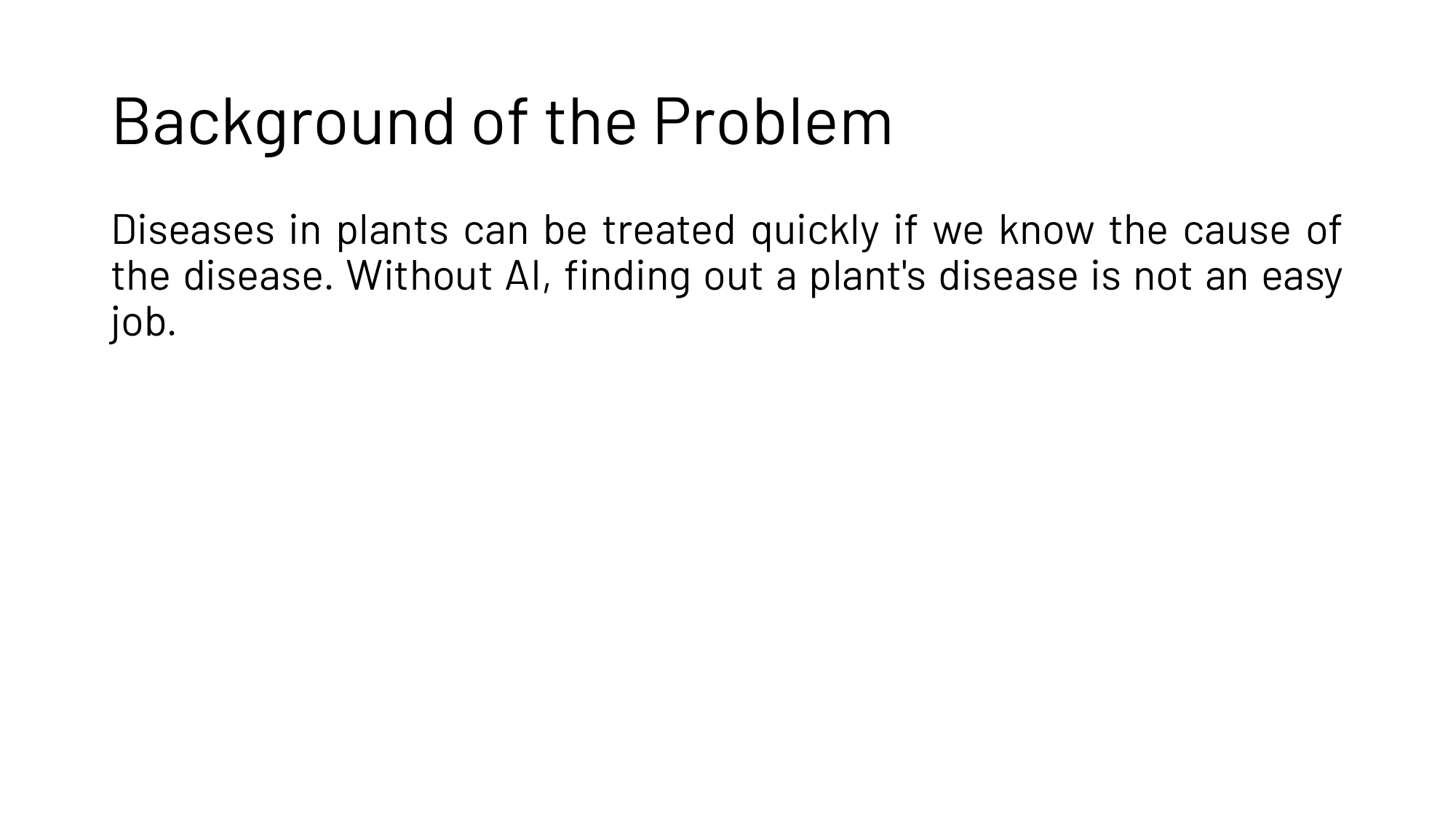

# Background of the Problem
Diseases in plants can be treated quickly if we know the cause of the disease. Without AI, finding out a plant's disease is not an easy job.